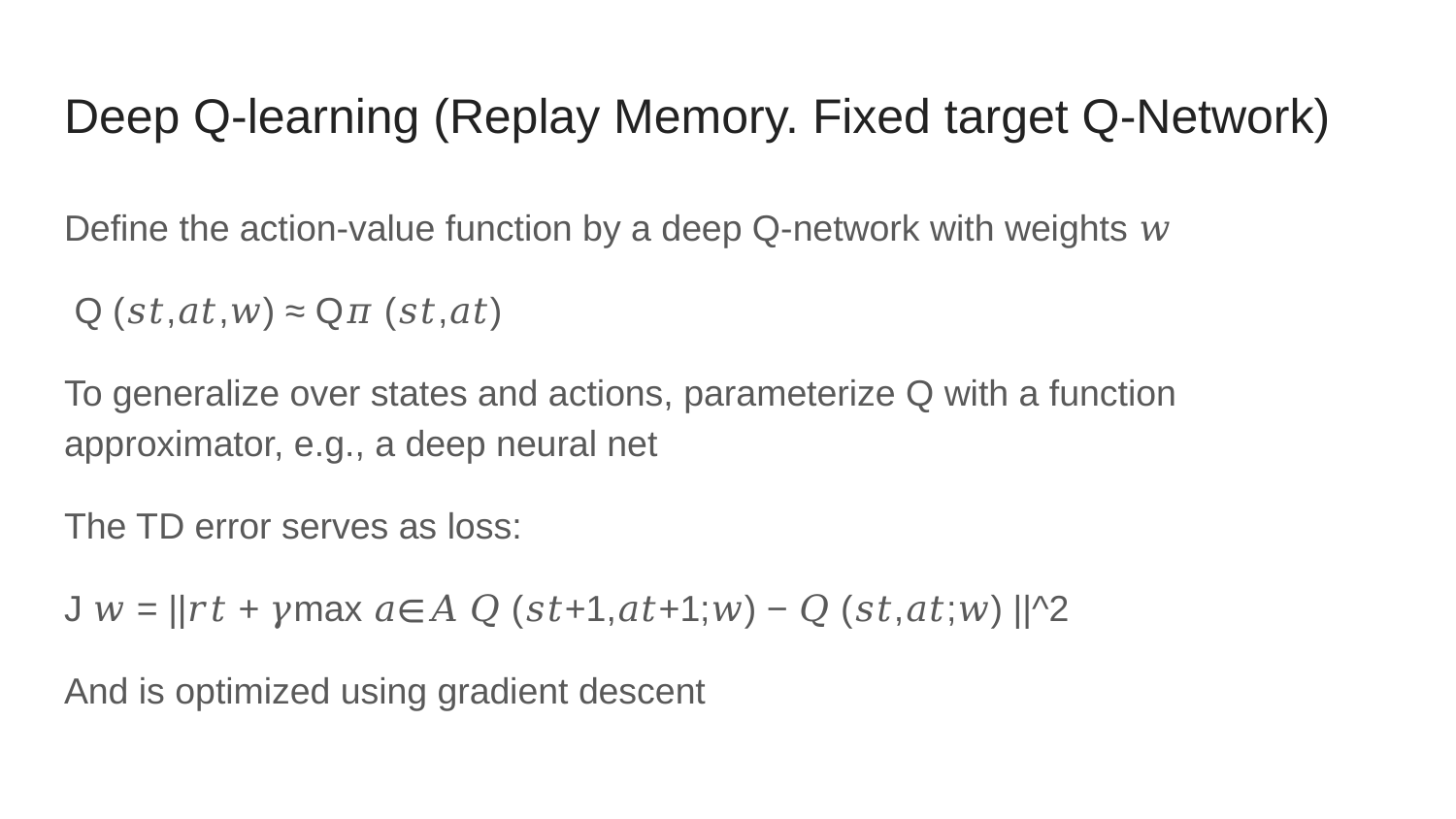

# Deep Q-learning (Replay Memory. Fixed target Q-Network)

Define the action-value function by a deep Q-network with weights 𝑤
 Q (𝑠𝑡,𝑎𝑡,𝑤) ≈ Q𝜋 (𝑠𝑡,𝑎𝑡)
To generalize over states and actions, parameterize Q with a function approximator, e.g., a deep neural net
The TD error serves as loss:
J 𝑤 = ||𝑟𝑡 + 𝛾max 𝑎∈𝐴 𝑄 (𝑠𝑡+1,𝑎𝑡+1;𝑤) − 𝑄 (𝑠𝑡,𝑎𝑡;𝑤) ||^2
And is optimized using gradient descent